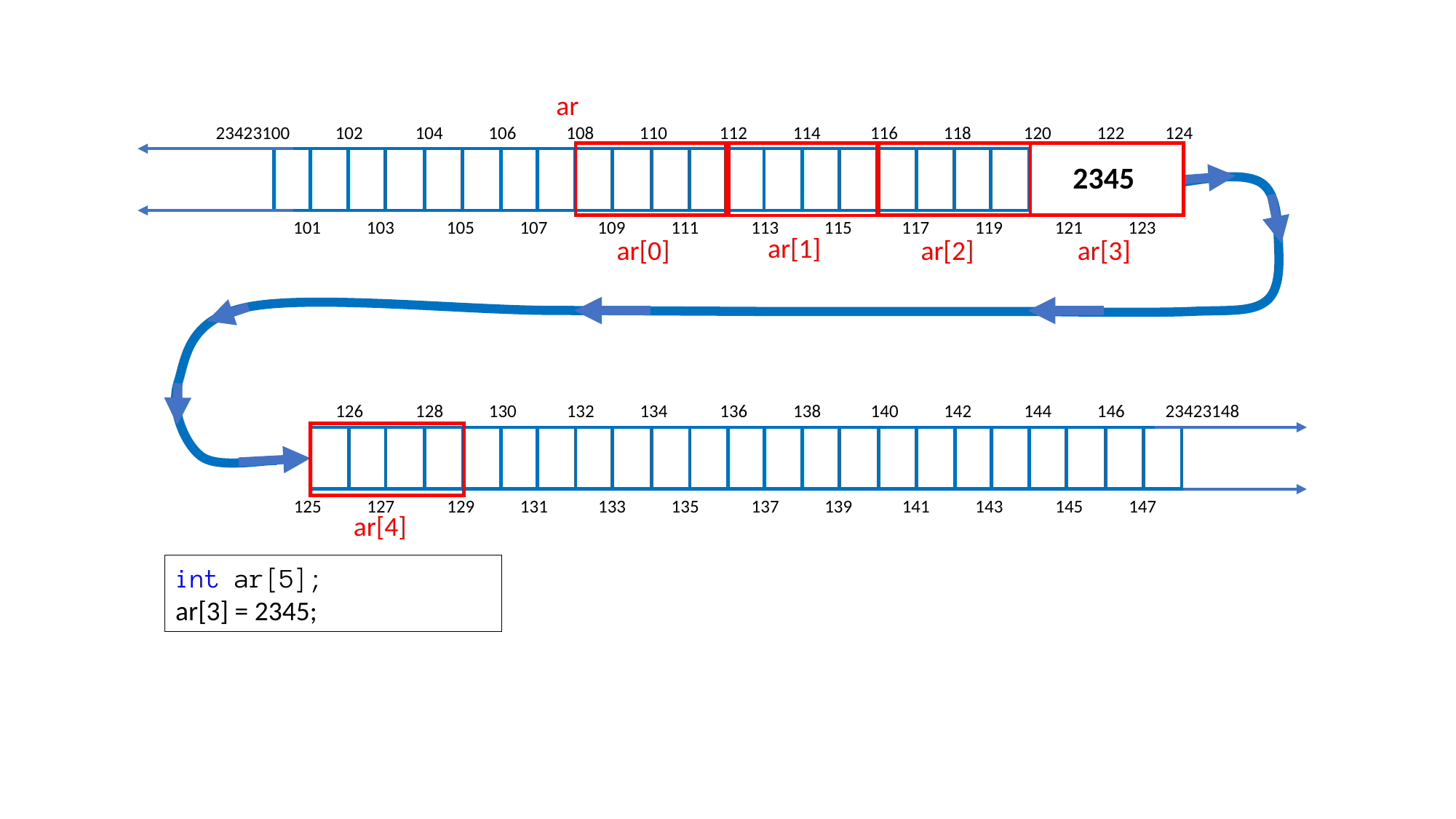

ar
102
104
106
108
110
112
114
116
118
120
122
124
23423100

2345

101
103
105
107
109
111
113
115
117
119
121
123
ar[1]
ar[0]
ar[3]
ar[2]
126
128
130
132
134
136
138
140
142
144
146
23423148

125
127
129
131
133
135
137
139
141
143
145
147
ar[4]
int ar[5];
ar[3] = 2345;